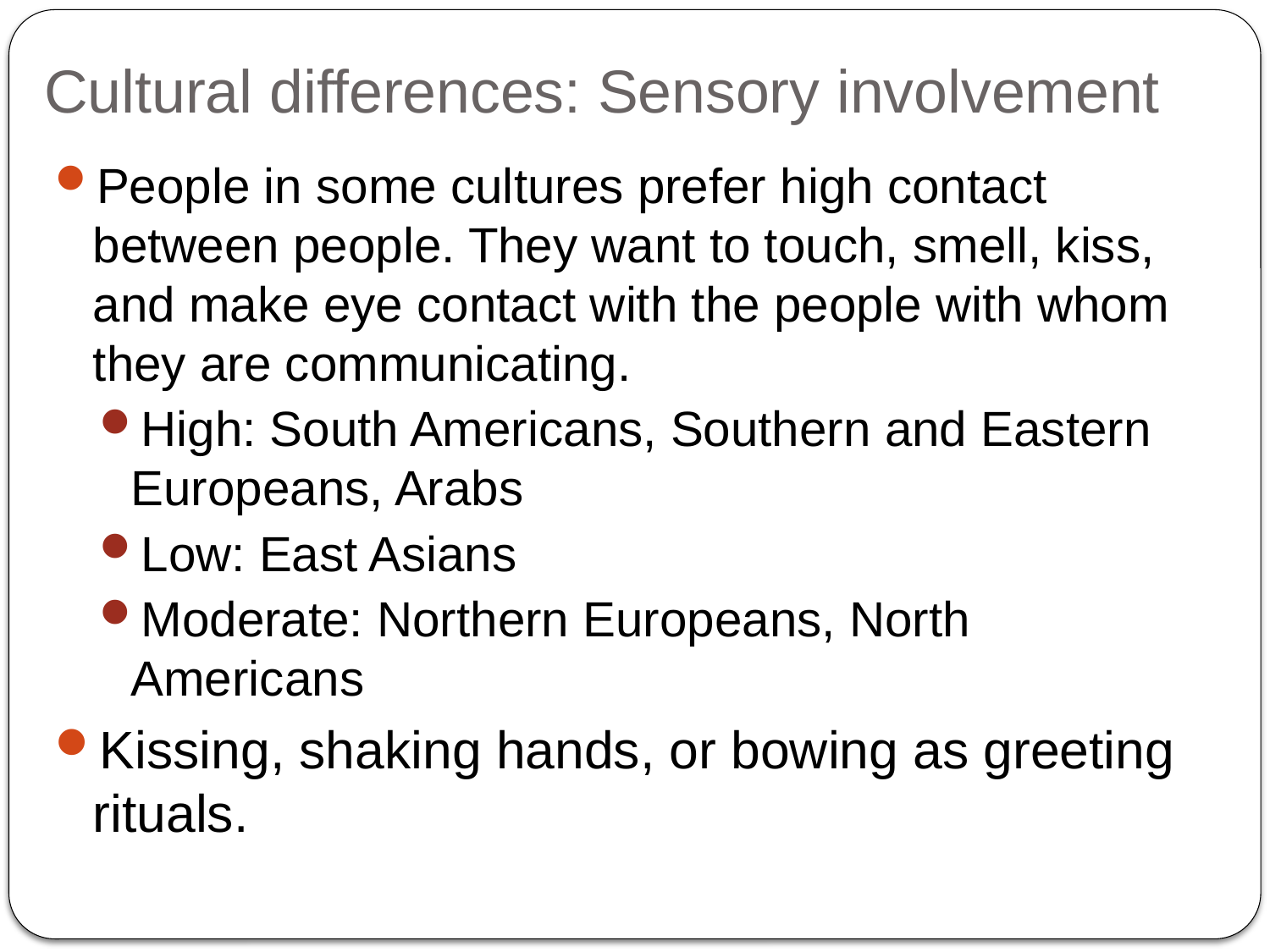

# Cultural differences: Sensory involvement
People in some cultures prefer high contact between people. They want to touch, smell, kiss, and make eye contact with the people with whom they are communicating.
High: South Americans, Southern and Eastern Europeans, Arabs
Low: East Asians
Moderate: Northern Europeans, North Americans
Kissing, shaking hands, or bowing as greeting rituals.